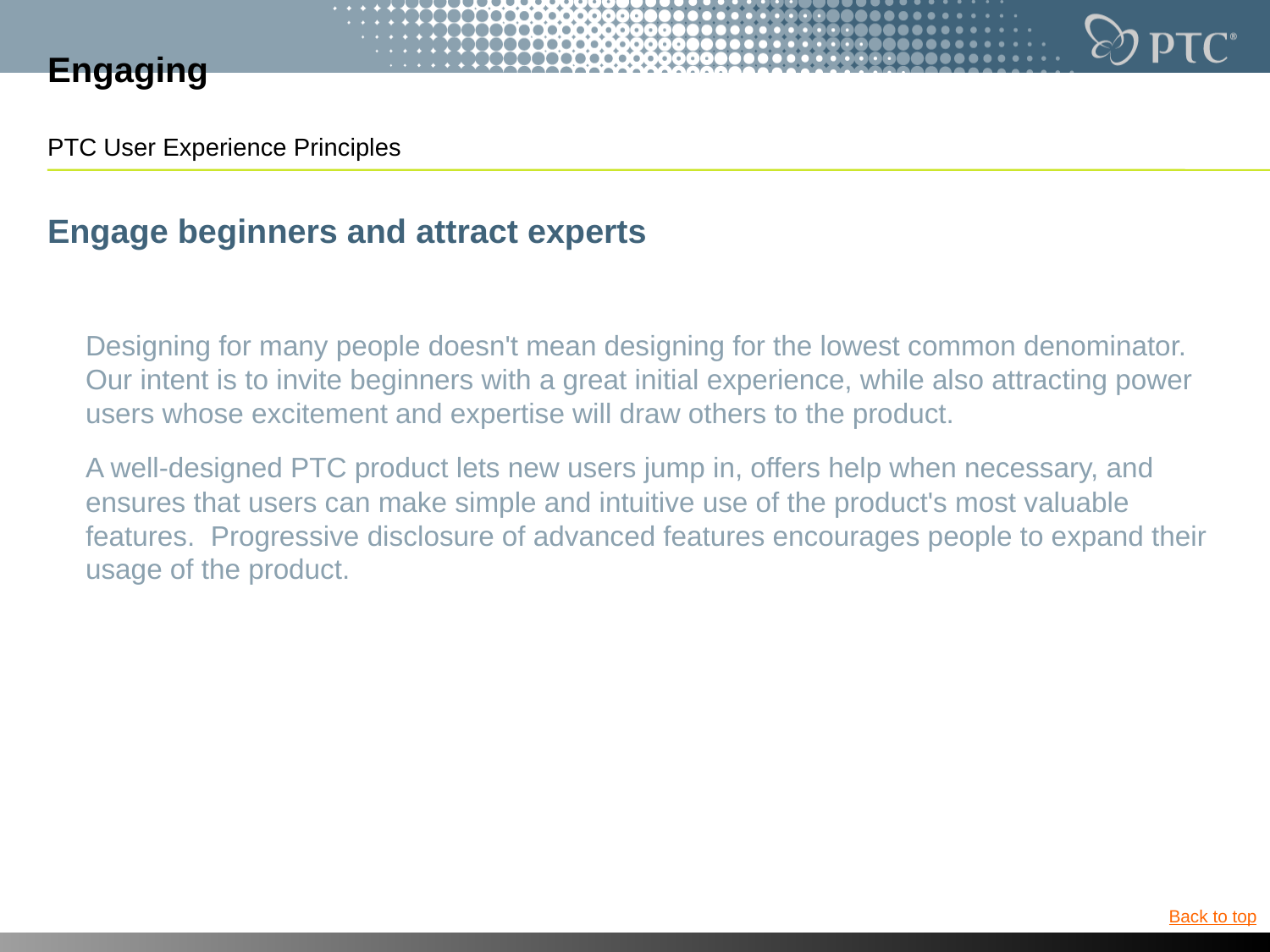

# Engaging	PTC User Experience Principles
Engage beginners and attract experts

Designing for many people doesn't mean designing for the lowest common denominator. Our intent is to invite beginners with a great initial experience, while also attracting power users whose excitement and expertise will draw others to the product.
A well-designed PTC product lets new users jump in, offers help when necessary, and ensures that users can make simple and intuitive use of the product's most valuable features.  Progressive disclosure of advanced features encourages people to expand their usage of the product.
Back to top